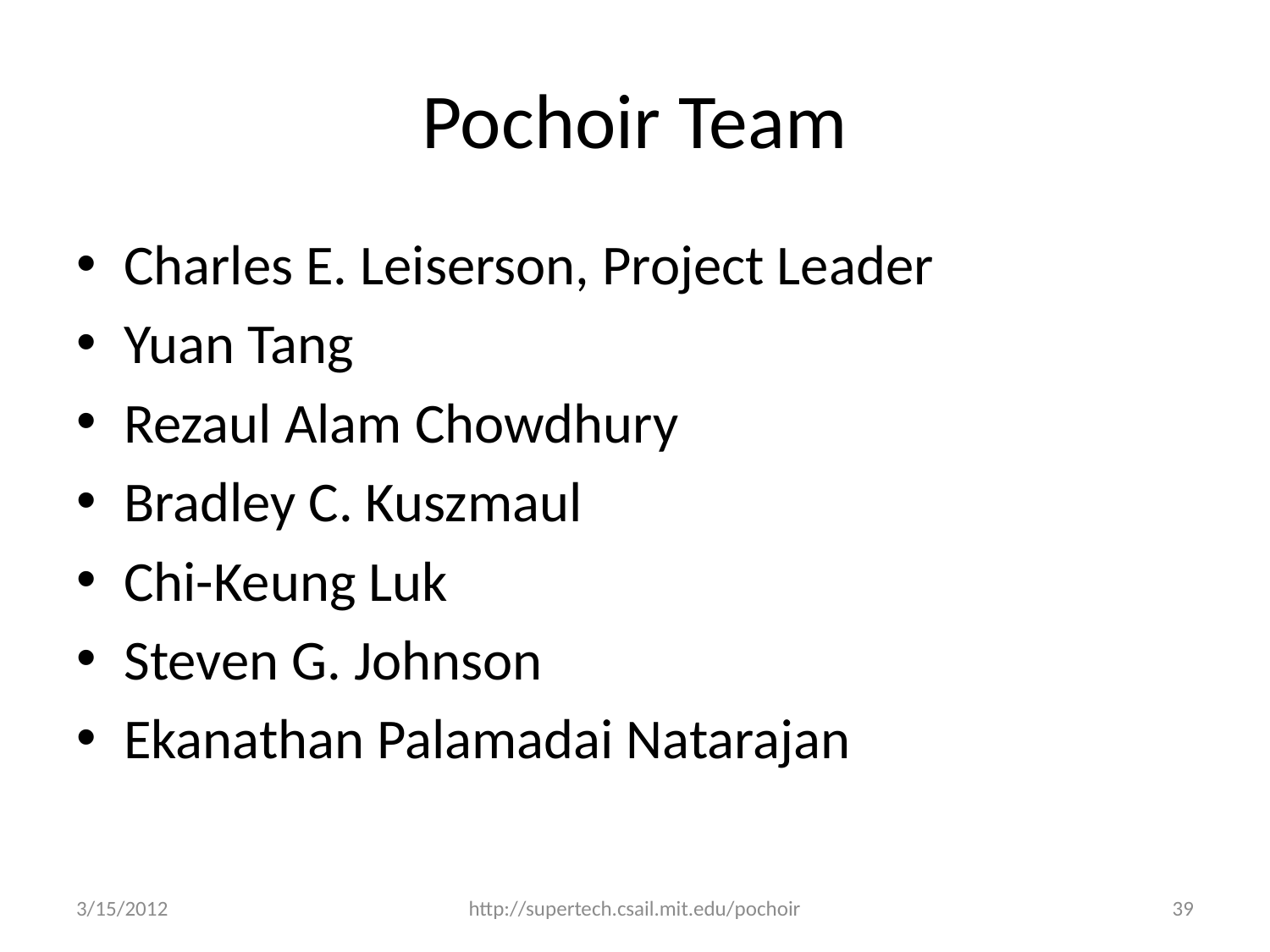

# Pochoir Team
Charles E. Leiserson, Project Leader
Yuan Tang
Rezaul Alam Chowdhury
Bradley C. Kuszmaul
Chi-Keung Luk
Steven G. Johnson
Ekanathan Palamadai Natarajan
3/15/2012
http://supertech.csail.mit.edu/pochoir
39